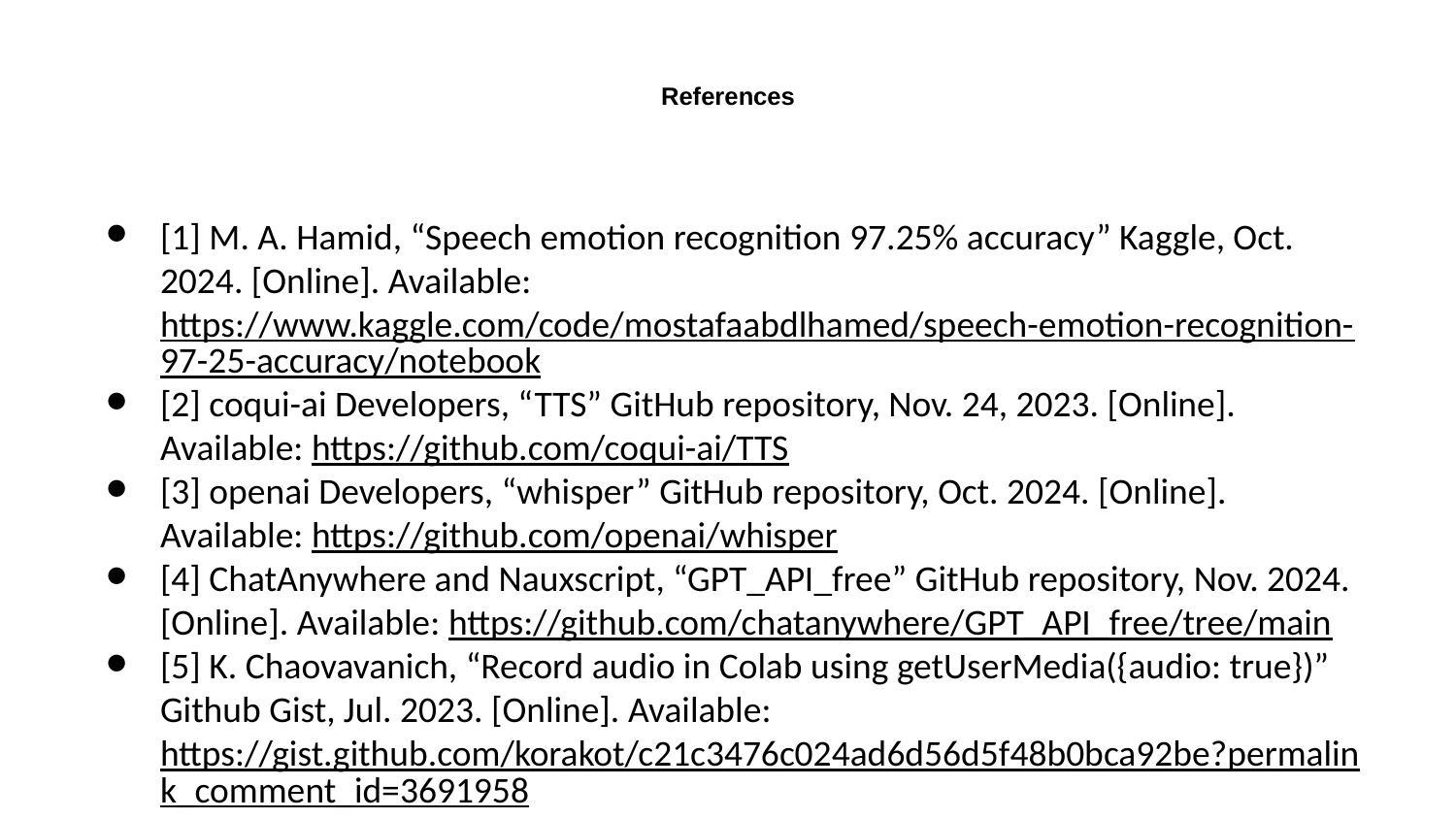

# References
[1] M. A. Hamid, “Speech emotion recognition 97.25% accuracy” Kaggle, Oct. 2024. [Online]. Available: https://www.kaggle.com/code/mostafaabdlhamed/speech-emotion-recognition-97-25-accuracy/notebook
[2] coqui-ai Developers, “TTS” GitHub repository, Nov. 24, 2023. [Online]. Available: https://github.com/coqui-ai/TTS
[3] openai Developers, “whisper” GitHub repository, Oct. 2024. [Online]. Available: https://github.com/openai/whisper
[4] ChatAnywhere and Nauxscript, “GPT_API_free” GitHub repository, Nov. 2024. [Online]. Available: https://github.com/chatanywhere/GPT_API_free/tree/main
[5] K. Chaovavanich, “Record audio in Colab using getUserMedia({audio: true})” Github Gist, Jul. 2023. [Online]. Available: https://gist.github.com/korakot/c21c3476c024ad6d56d5f48b0bca92be?permalink_comment_id=3691958